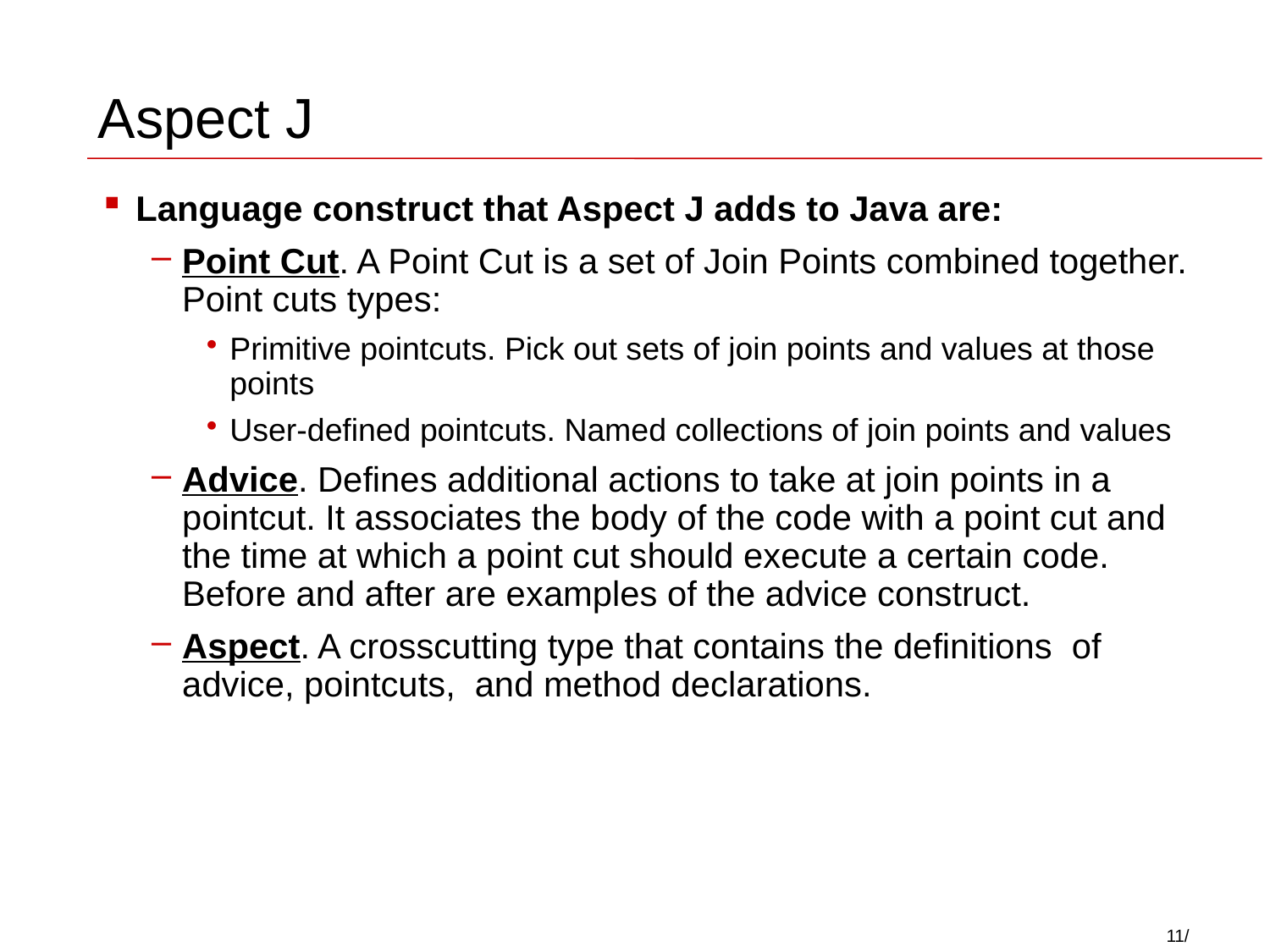

# Aspect J
Language construct that Aspect J adds to Java are:
Point Cut. A Point Cut is a set of Join Points combined together. Point cuts types:
Primitive pointcuts. Pick out sets of join points and values at those points
User-defined pointcuts. Named collections of join points and values
Advice. Defines additional actions to take at join points in a pointcut. It associates the body of the code with a point cut and the time at which a point cut should execute a certain code. Before and after are examples of the advice construct.
Aspect. A crosscutting type that contains the definitions  of advice, pointcuts,  and method declarations.

11/